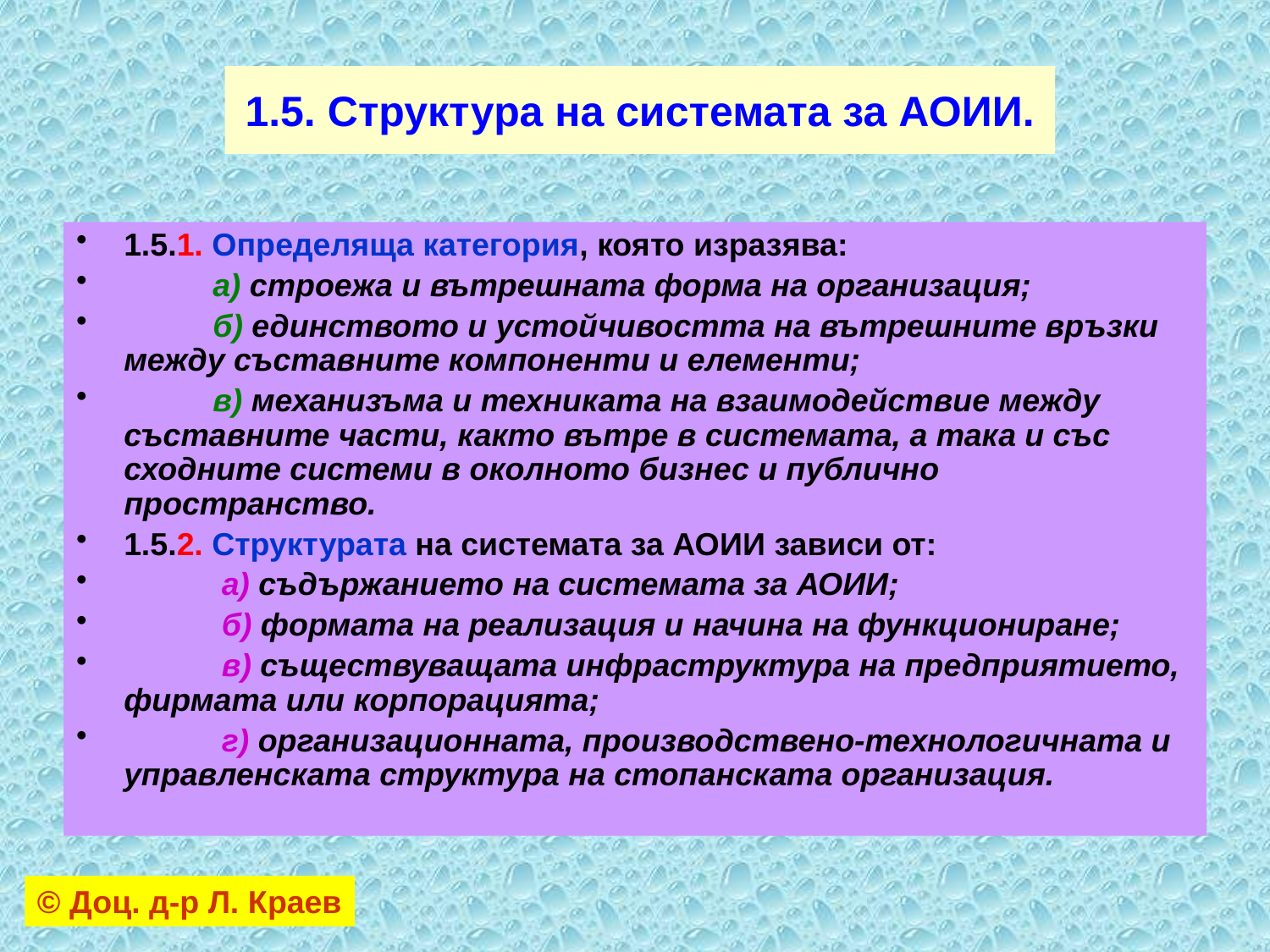

# 1.5. Структура на системата за АОИИ.
1.5.1. Определяща категория, която изразява:
          а) строежа и вътрешната форма на организация;
          б) единството и устойчивостта на вътрешните връзки между съставните компоненти и елементи;
          в) механизъма и техниката на взаимодействие между съставните части, както вътре в системата, а така и със сходните системи в околното бизнес и публично пространство.
1.5.2. Структурата на системата за АОИИ зависи от:
           а) съдържанието на системата за АОИИ;
           б) формата на реализация и начина на функциониране;
           в) съществуващата инфраструктура на предприятието, фирмата или корпорацията;
           г) организационната, производствено-технологичната и управленската структура на стопанската организация.
© Доц. д-р Л. Краев